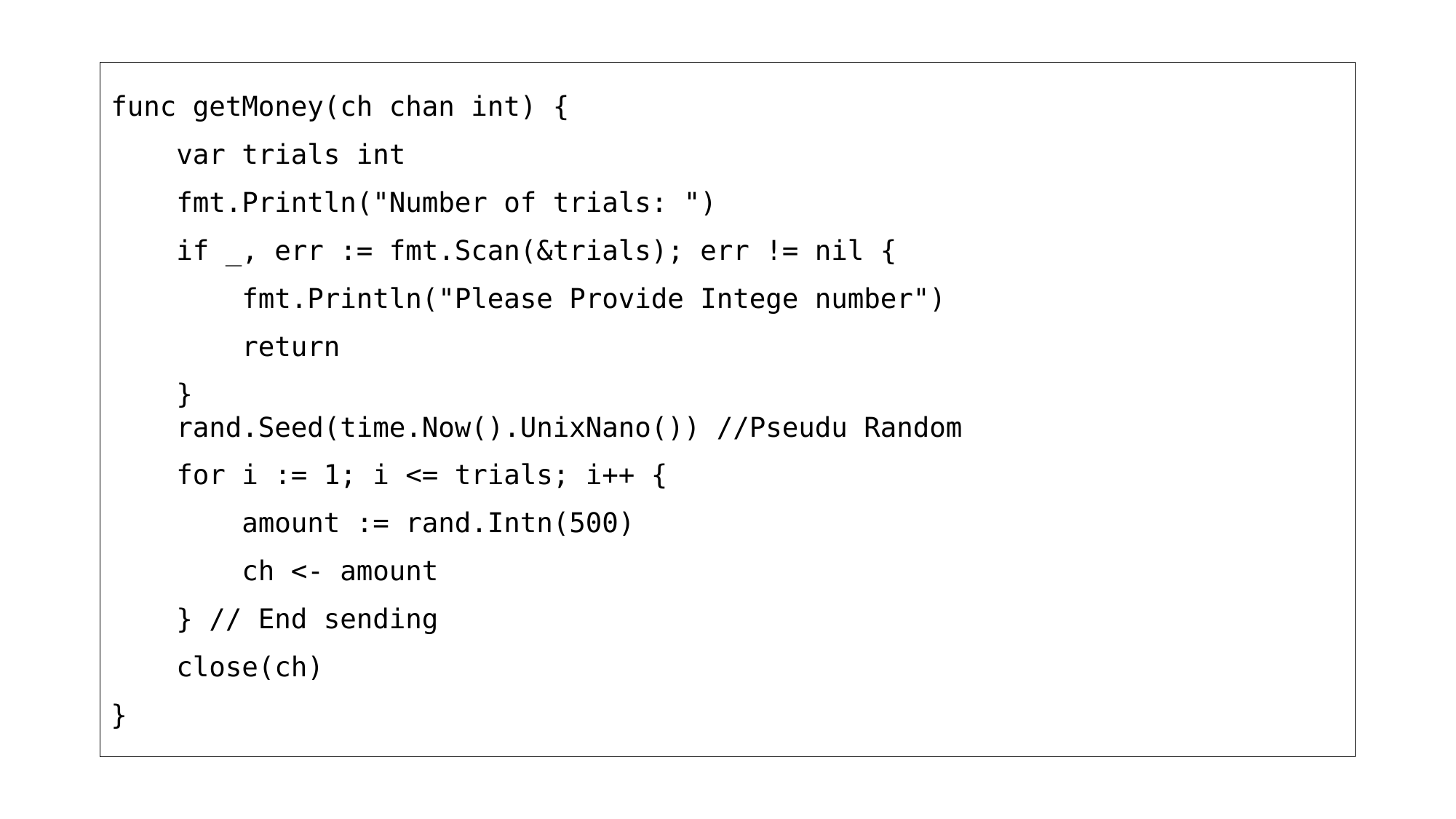

func getMoney(ch chan int) {
    var trials int
    fmt.Println("Number of trials: ")
    if _, err := fmt.Scan(&trials); err != nil {
        fmt.Println("Please Provide Intege number")
        return
    }
    rand.Seed(time.Now().UnixNano()) //Pseudu Random
    for i := 1; i <= trials; i++ {
        amount := rand.Intn(500)
        ch <- amount
    } // End sending
    close(ch)
}